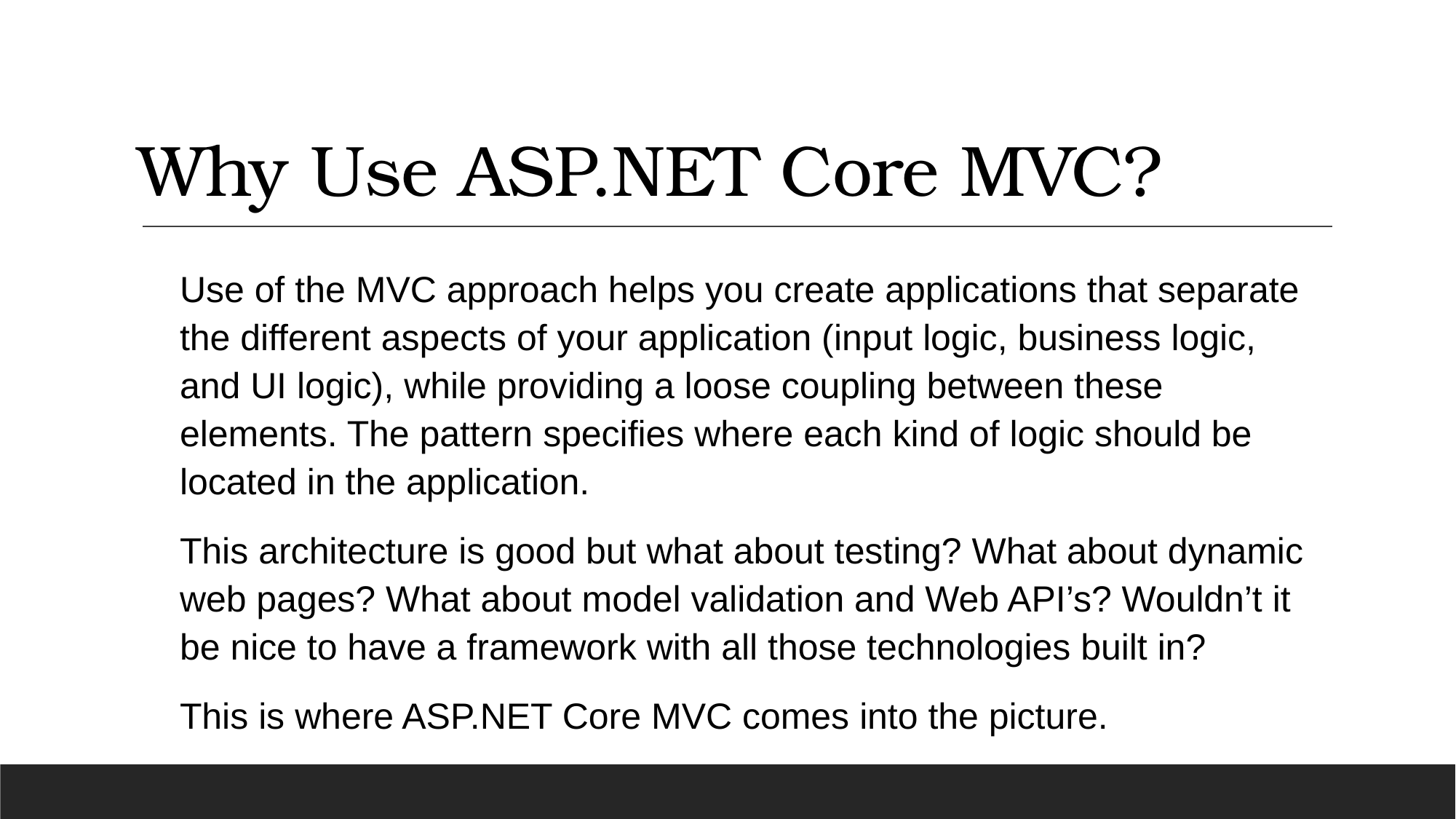

# Why Use ASP.NET Core MVC?
Use of the MVC approach helps you create applications that separate the different aspects of your application (input logic, business logic, and UI logic), while providing a loose coupling between these elements. The pattern specifies where each kind of logic should be located in the application.
This architecture is good but what about testing? What about dynamic web pages? What about model validation and Web API’s? Wouldn’t it be nice to have a framework with all those technologies built in?
This is where ASP.NET Core MVC comes into the picture.